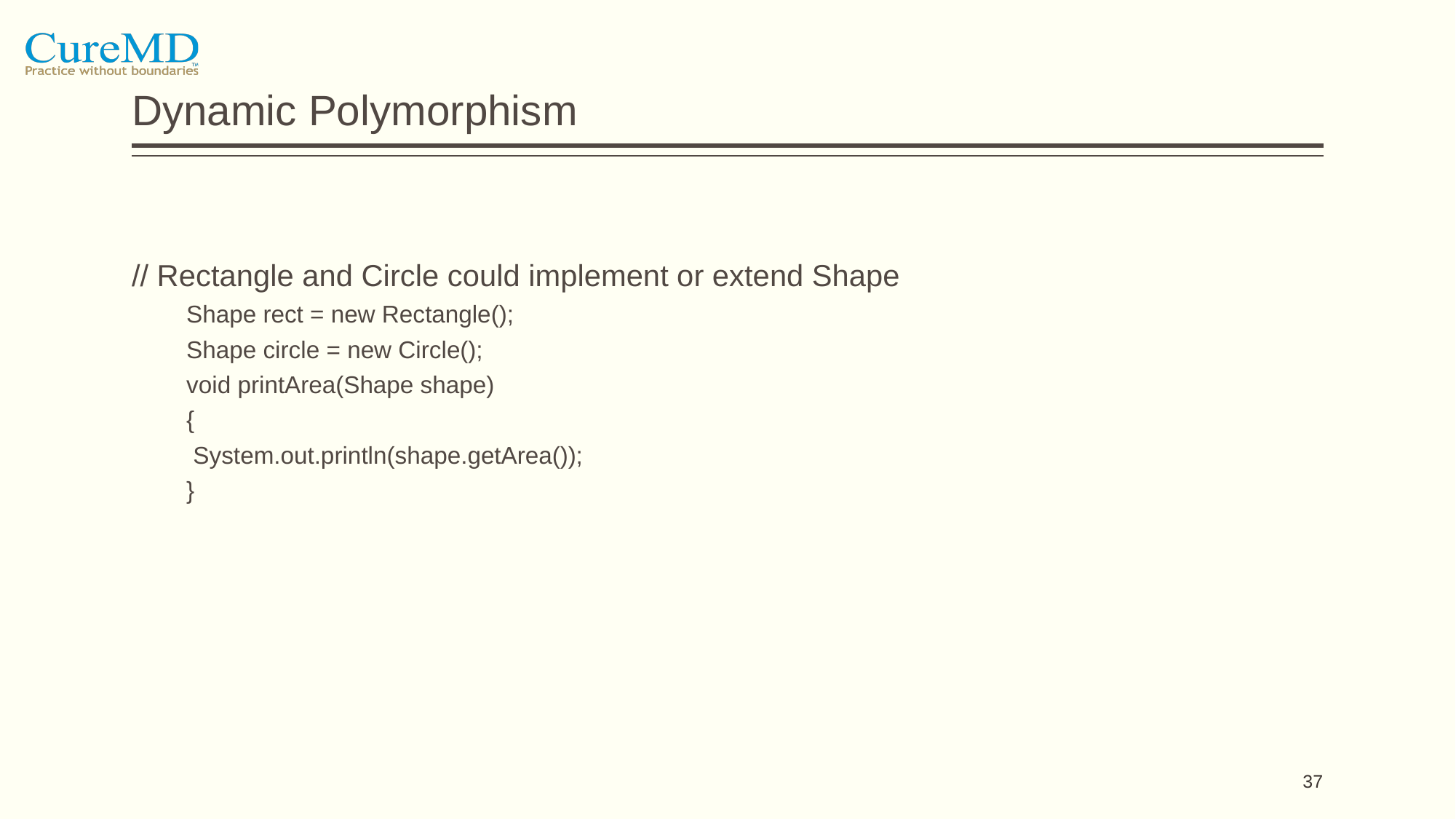

# Dynamic Polymorphism

// Rectangle and Circle could implement or extend Shape
Shape rect = new Rectangle();
Shape circle = new Circle();
void printArea(Shape shape)
{
 System.out.println(shape.getArea());
}
37